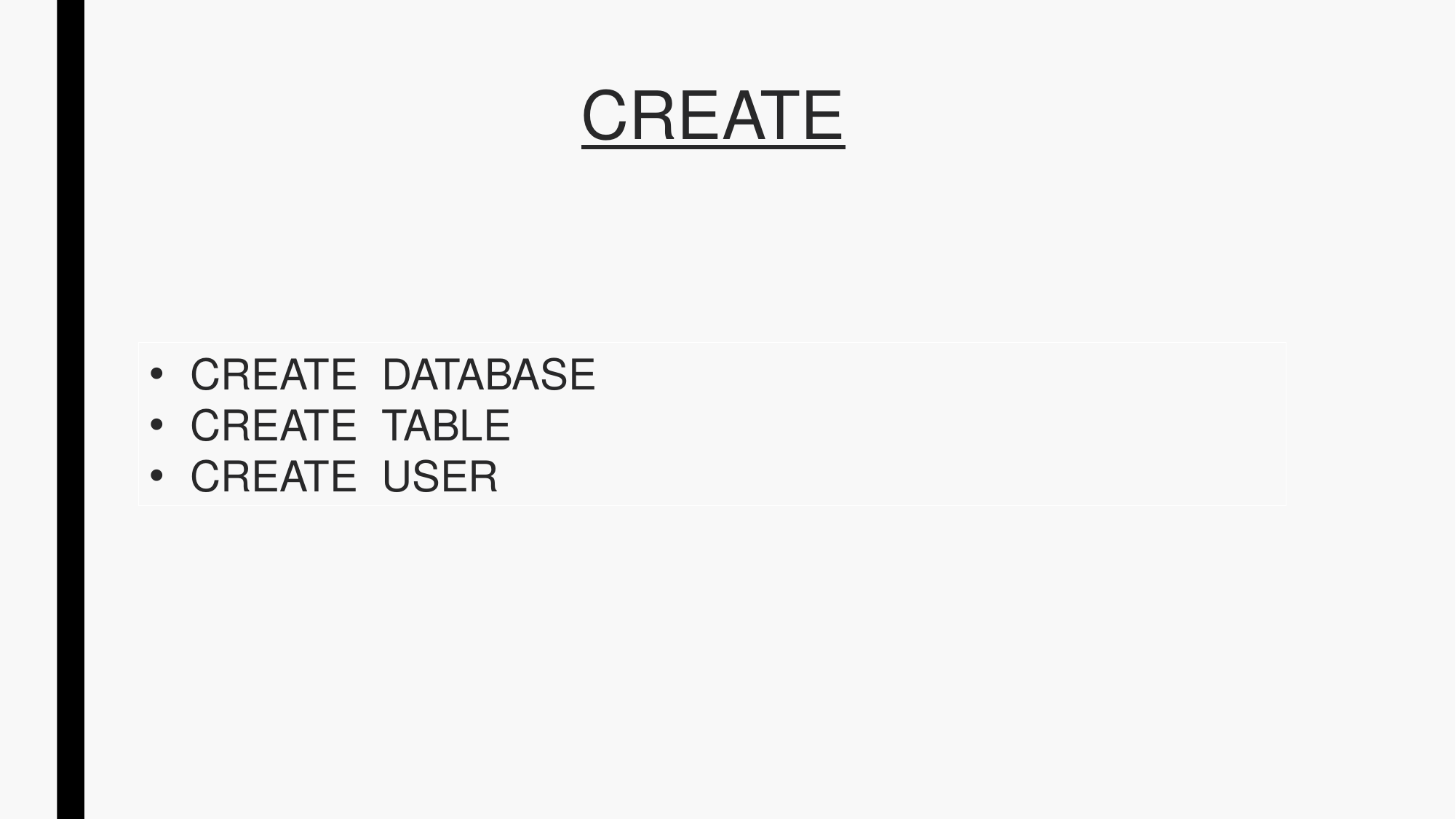

# CREATE
CREATE  DATABASE
CREATE  TABLE
CREATE  USER